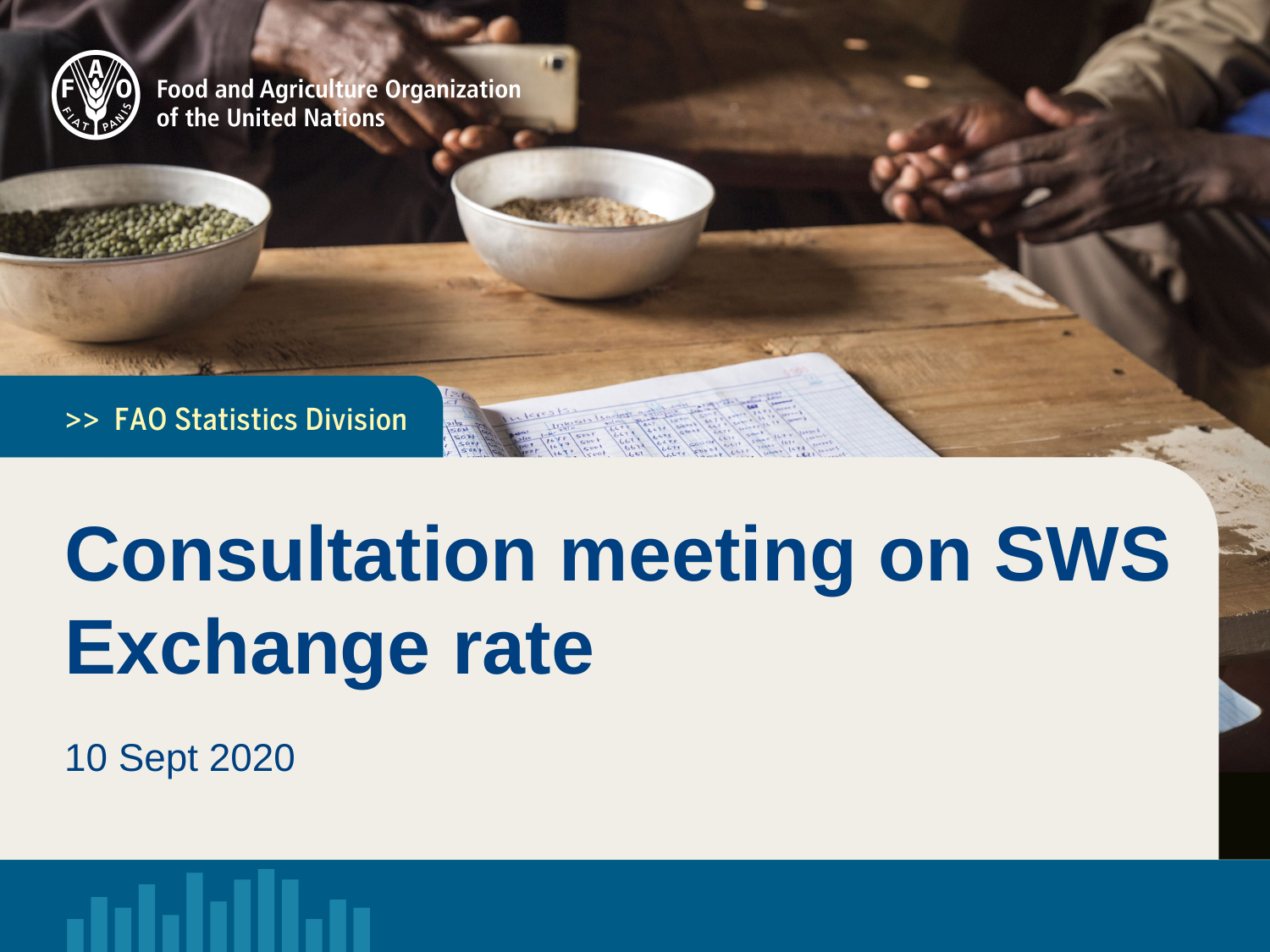

Consultation meeting on SWS Exchange rate
10 Sept 2020